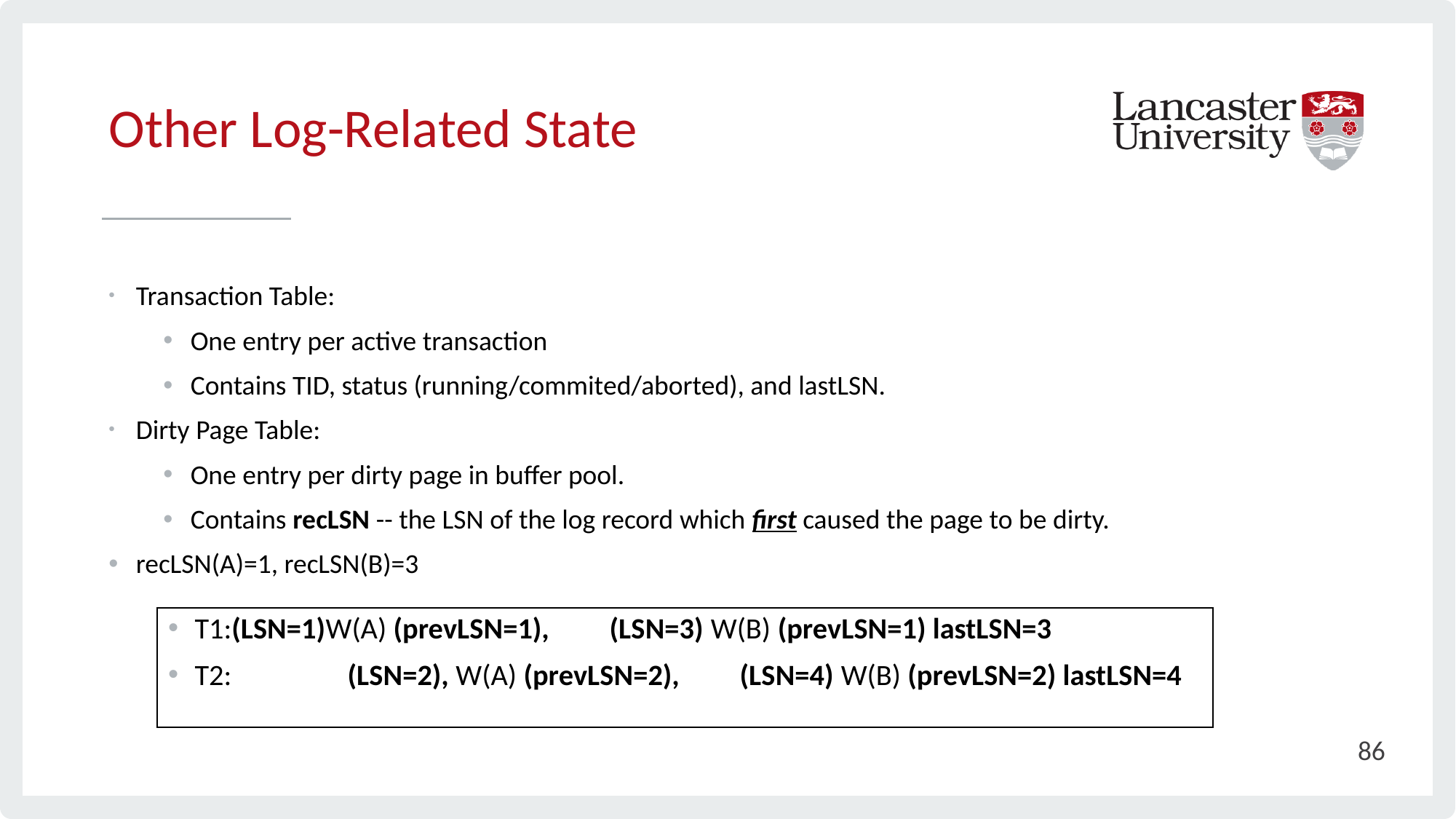

# Other Log-Related State
Transaction Table:
One entry per active transaction
Contains TID, status (running/commited/aborted), and lastLSN.
Dirty Page Table:
One entry per dirty page in buffer pool.
Contains recLSN -- the LSN of the log record which first caused the page to be dirty.
recLSN(A)=1, recLSN(B)=3
T1:(LSN=1)W(A) (prevLSN=1),         (LSN=3) W(B) (prevLSN=1) lastLSN=3
T2:	       (LSN=2), W(A) (prevLSN=2),         (LSN=4) W(B) (prevLSN=2) lastLSN=4
86